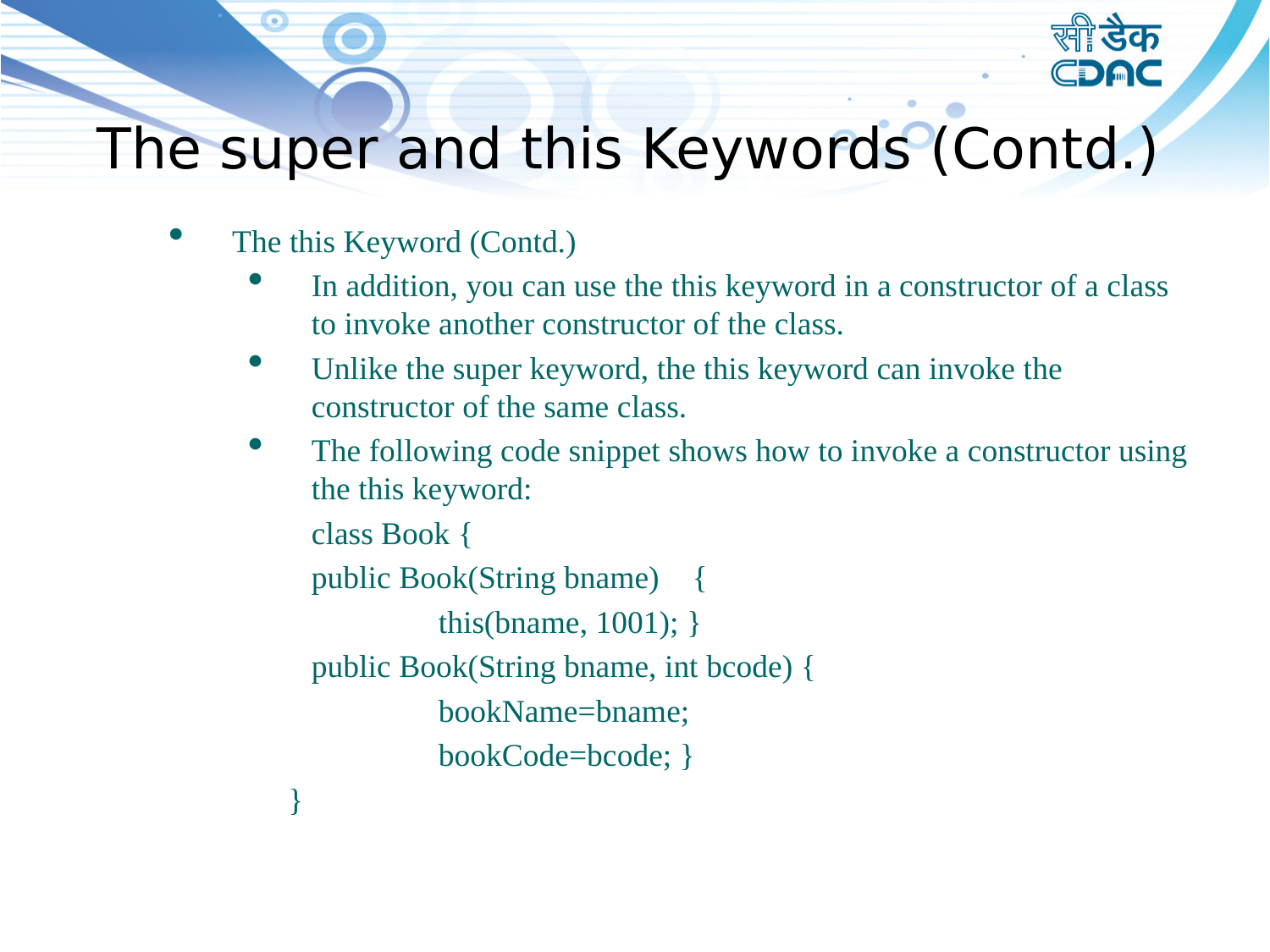

The super and this Keywords (Contd.)

The this Keyword (Contd.)
In addition, you can use the this keyword in a constructor of a class to invoke another constructor of the class.
Unlike the super keyword, the this keyword can invoke the constructor of the same class.
The following code snippet shows how to invoke a constructor using the this keyword:
	class Book {
	public Book(String bname) 	{
		this(bname, 1001); }
	public Book(String bname, int bcode) {
		bookName=bname;
		bookCode=bcode; }
     }